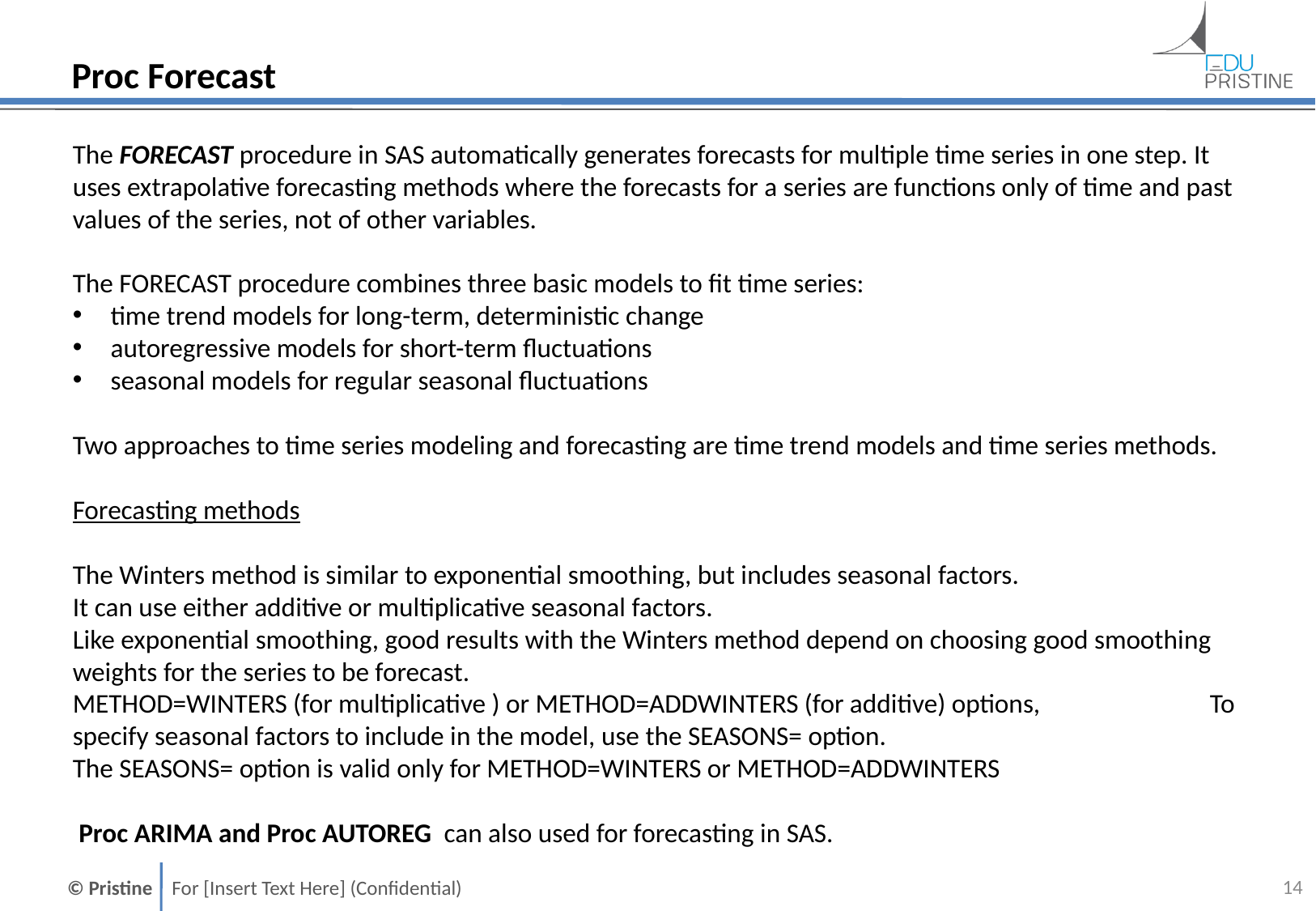

# Proc Forecast
The FORECAST procedure in SAS automatically generates forecasts for multiple time series in one step. It uses extrapolative forecasting methods where the forecasts for a series are functions only of time and past values of the series, not of other variables.

The FORECAST procedure combines three basic models to fit time series:
time trend models for long-term, deterministic change
autoregressive models for short-term fluctuations
seasonal models for regular seasonal fluctuations

Two approaches to time series modeling and forecasting are time trend models and time series methods.

Forecasting methods

The Winters method is similar to exponential smoothing, but includes seasonal factors.
It can use either additive or multiplicative seasonal factors.
Like exponential smoothing, good results with the Winters method depend on choosing good smoothing weights for the series to be forecast.
METHOD=WINTERS (for multiplicative ) or METHOD=ADDWINTERS (for additive) options,                            To specify seasonal factors to include in the model, use the SEASONS= option.
The SEASONS= option is valid only for METHOD=WINTERS or METHOD=ADDWINTERS

 Proc ARIMA and Proc AUTOREG  can also used for forecasting in SAS.
14